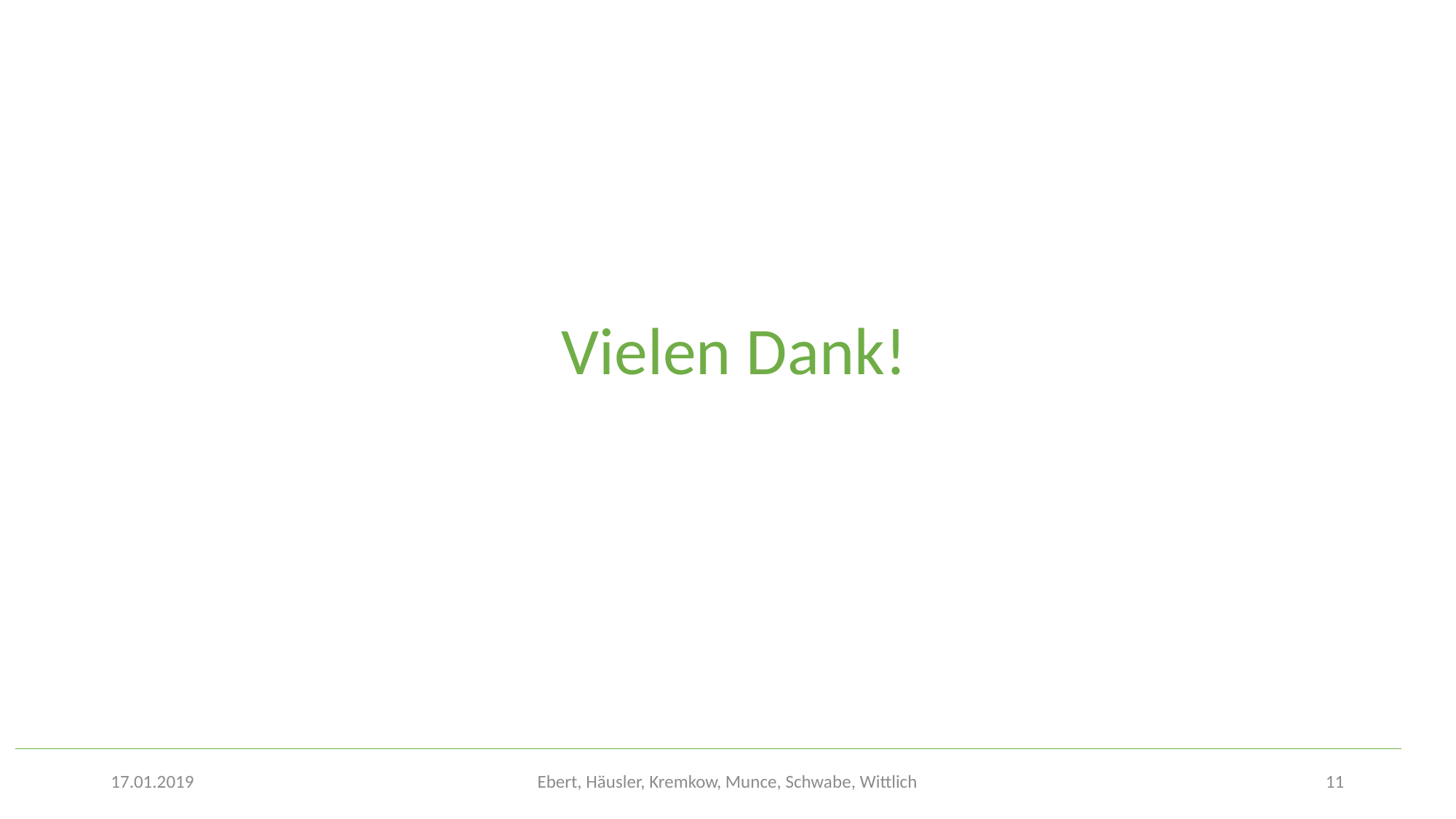

# Vielen Dank!
17.01.2019
Ebert, Häusler, Kremkow, Munce, Schwabe, Wittlich
11